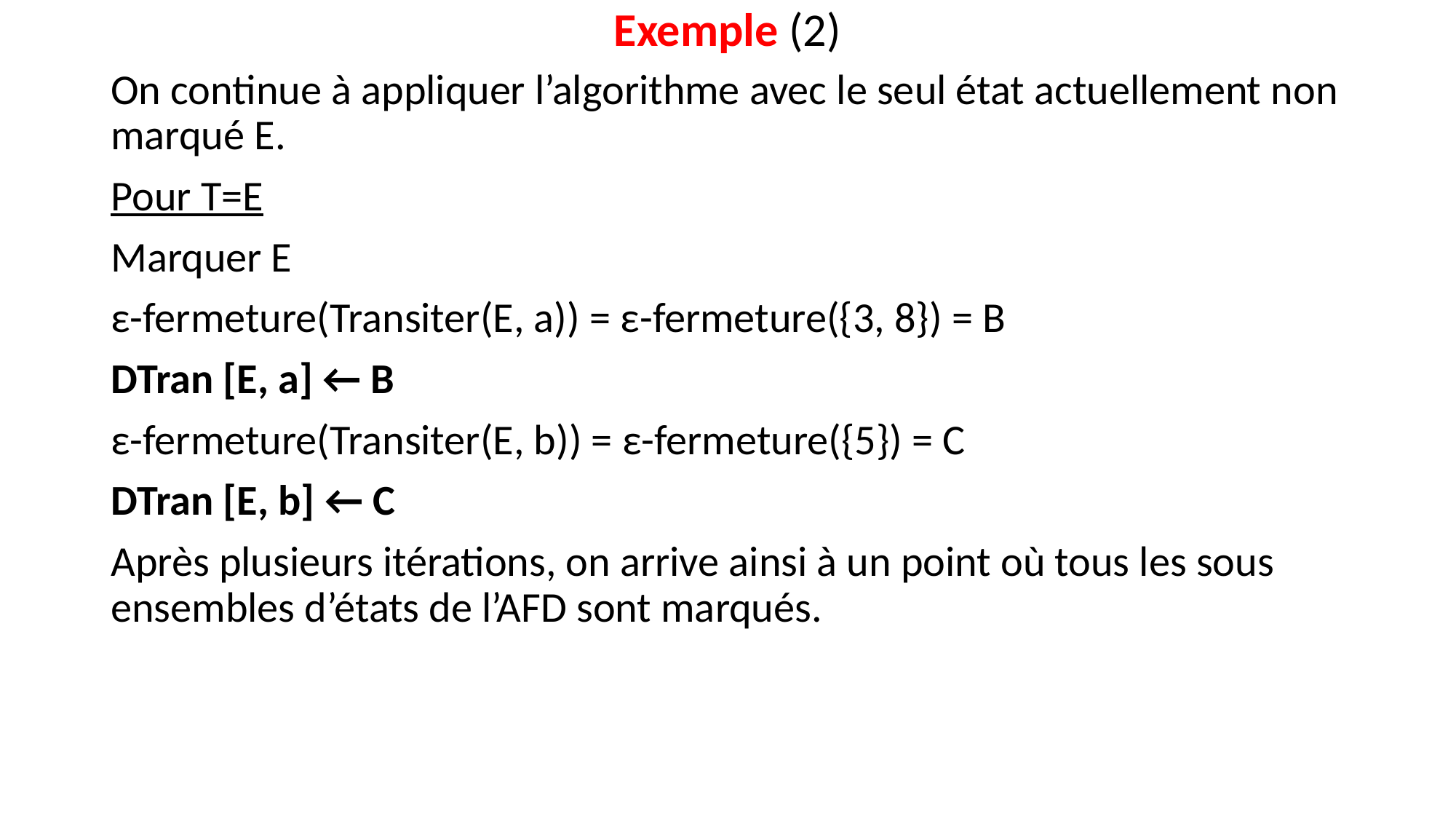

# Exemple (2)
On continue à appliquer l’algorithme avec le seul état actuellement non marqué E.
Pour T=E
Marquer E
ε-fermeture(Transiter(E, a)) = ε-fermeture({3, 8}) = B
DTran [E, a] ← B
ε-fermeture(Transiter(E, b)) = ε-fermeture({5}) = C
DTran [E, b] ← C
Après plusieurs itérations, on arrive ainsi à un point où tous les sous ensembles d’états de l’AFD sont marqués.